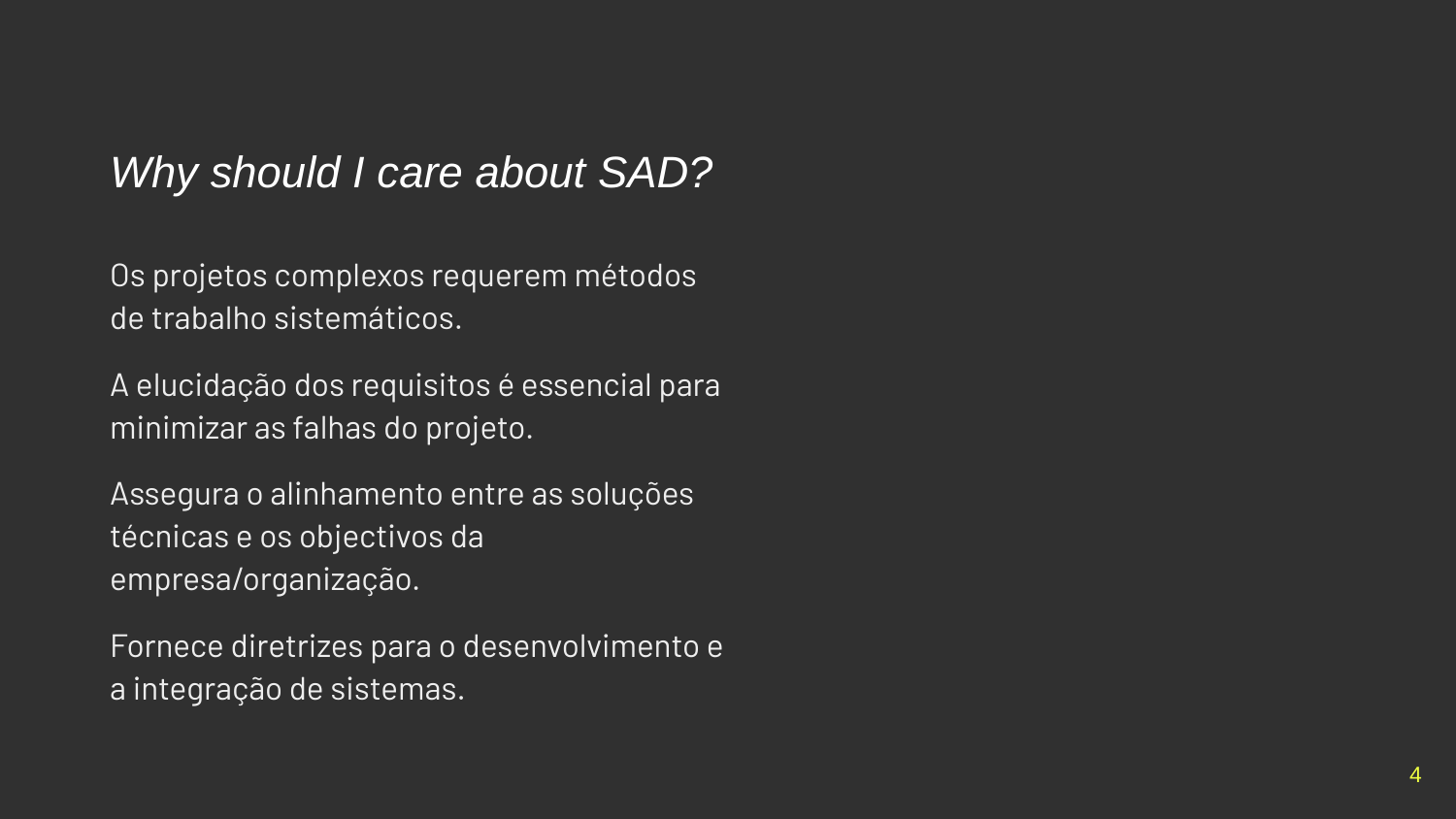

# Why should I care about SAD?
Os projetos complexos requerem métodos de trabalho sistemáticos.
A elucidação dos requisitos é essencial para minimizar as falhas do projeto.
Assegura o alinhamento entre as soluções técnicas e os objectivos da empresa/organização.
Fornece diretrizes para o desenvolvimento e a integração de sistemas.

4